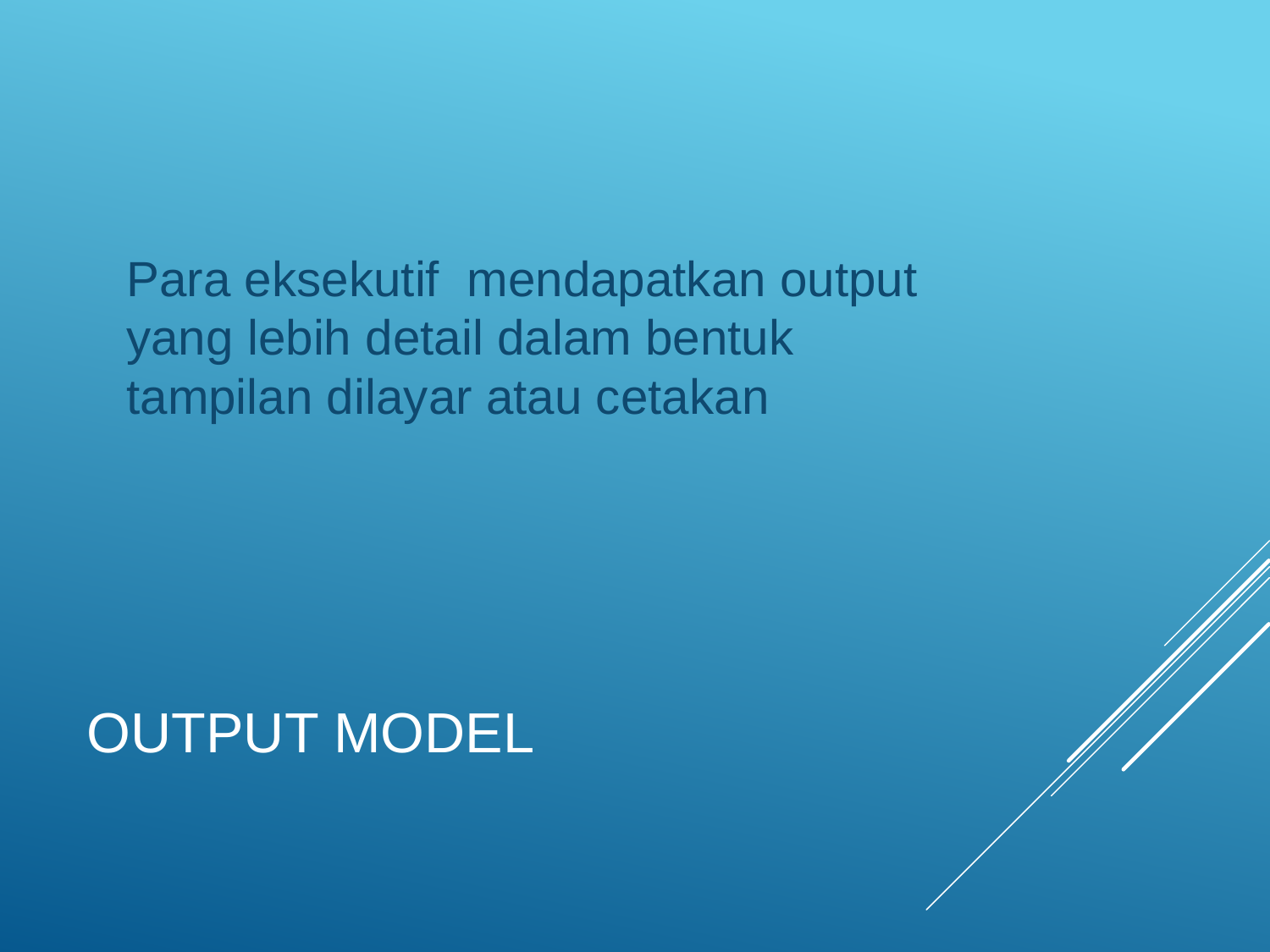

Para eksekutif  mendapatkan output yang lebih detail dalam bentuk tampilan dilayar atau cetakan
# Output Model